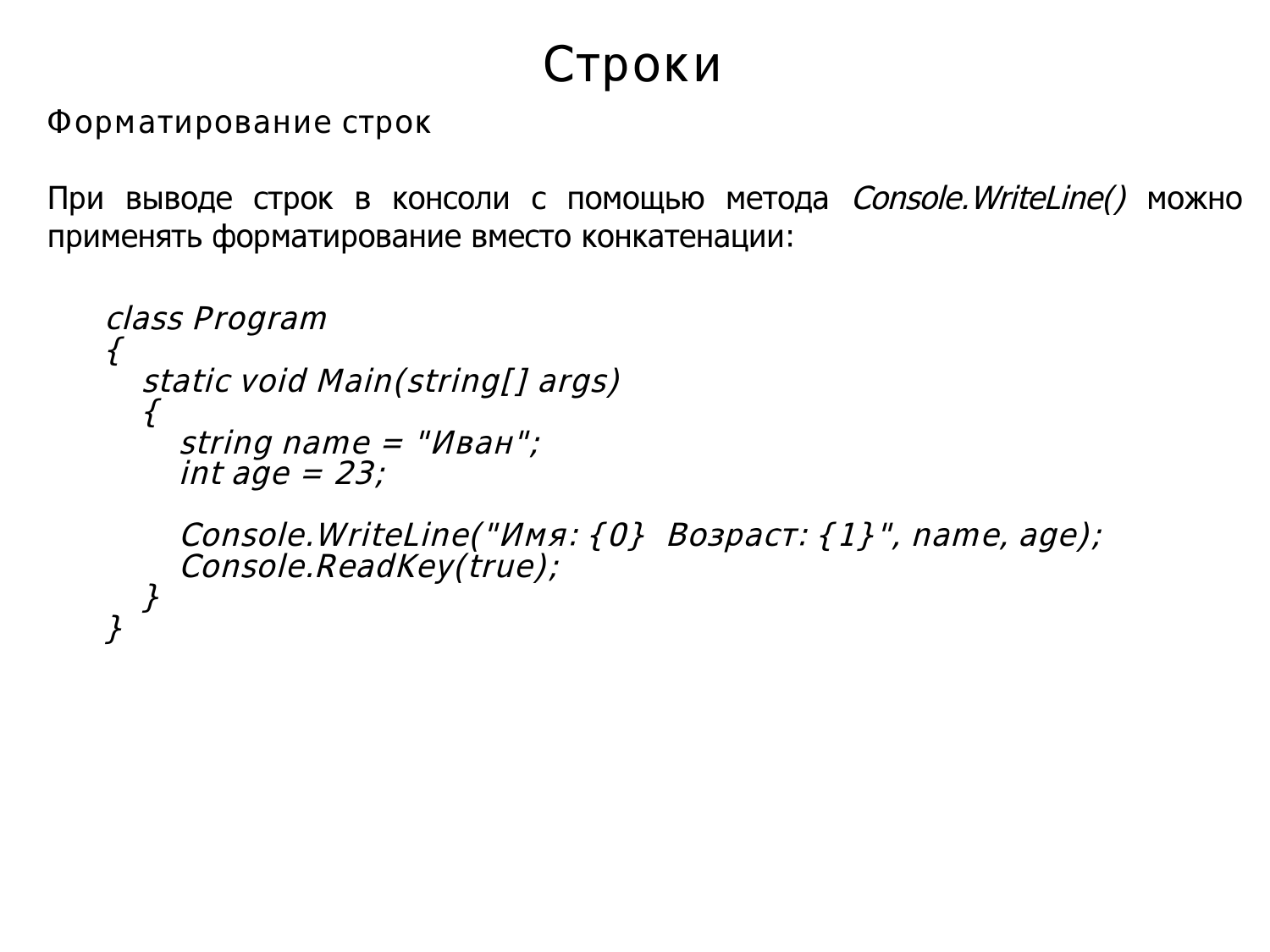

Строки
Форматирование строк

При выводе строк в консоли с помощью метода Console.WriteLine() можно применять форматирование вместо конкатенации:
|  | class Program {     static void Main(string[] args)     {         string name = "Иван"; int age = 23;           Console.WriteLine("Имя: {0}  Возраст: {1}", name, age);         Console.ReadKey(true);     } } |
| --- | --- |